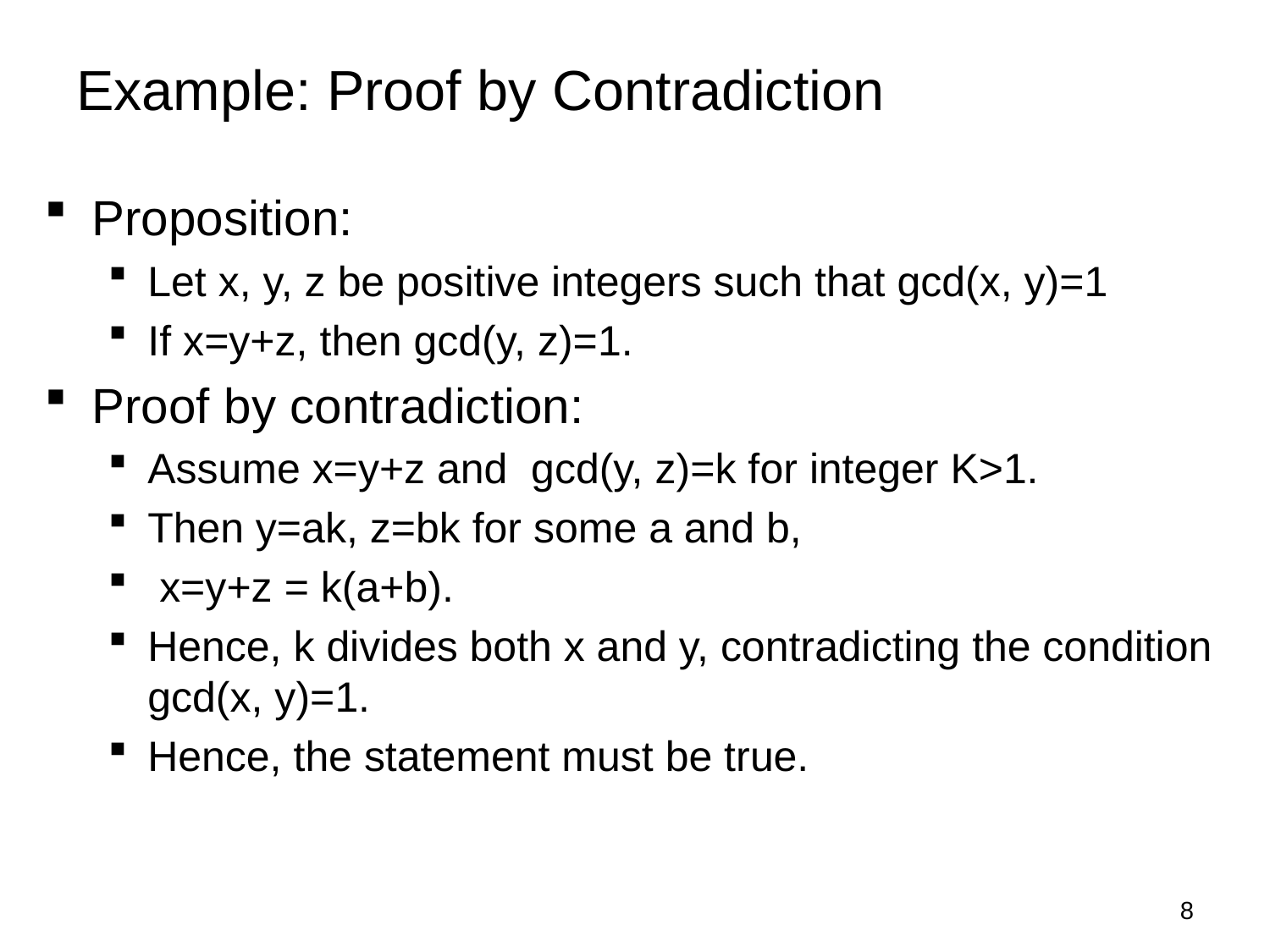

# Example: Proof by Contradiction
Proposition:
Let x, y, z be positive integers such that gcd(x, y)=1
If x=y+z, then gcd(y, z)=1.
Proof by contradiction:
Assume x=y+z and  gcd(y, z)=k for integer K>1.
Then y=ak, z=bk for some a and b,
 x=y+z = k(a+b).
Hence, k divides both x and y, contradicting the condition gcd(x, y)=1.
Hence, the statement must be true.

8